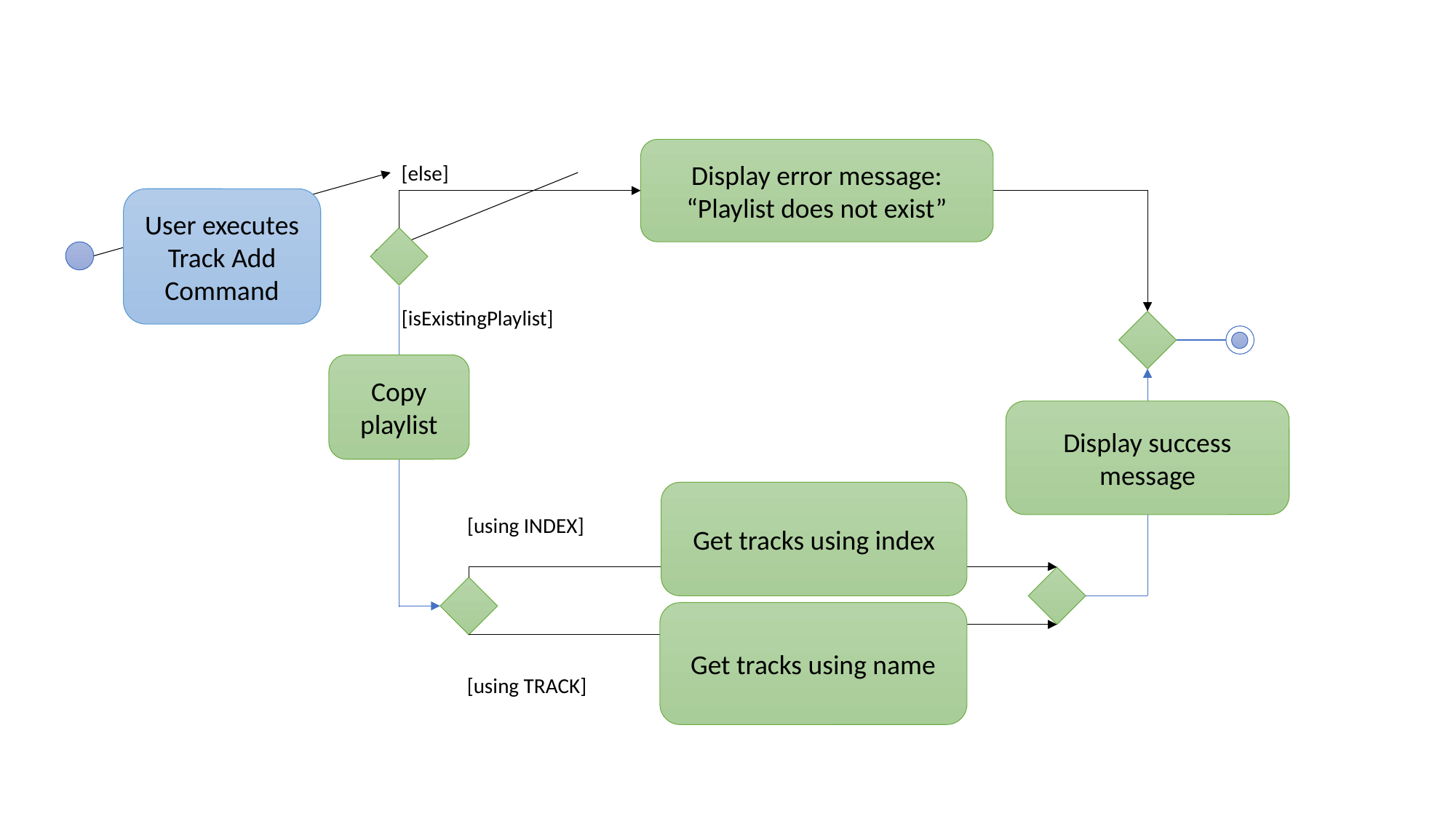

Display error message: “Playlist does not exist”
[else]
User executes Track Add
Command

[isExistingPlaylist]

Copy playlist
Display success message
Get tracks using index
[using INDEX]

Get tracks using name
[using TRACK]